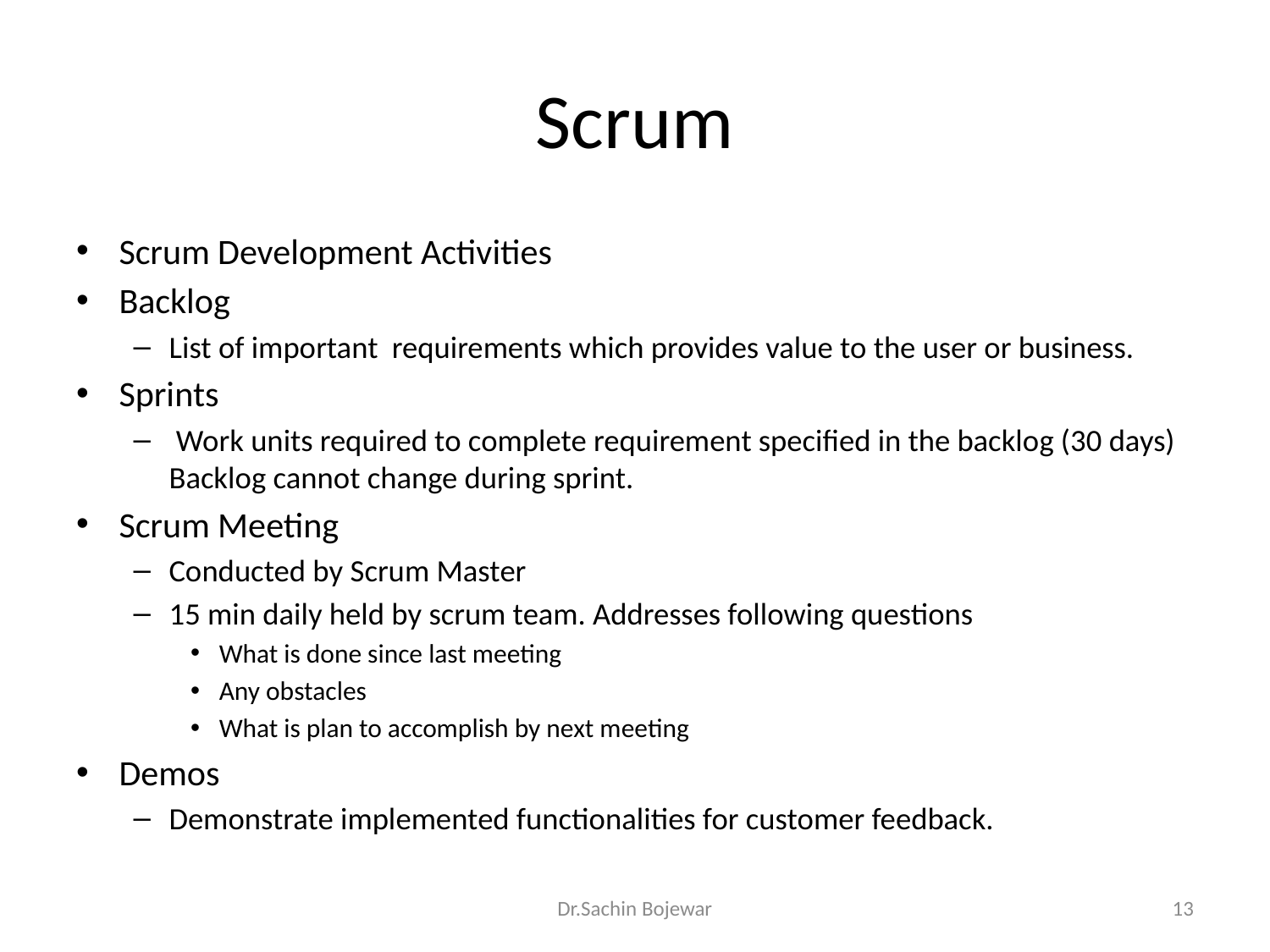

# Scrum
Scrum Development Activities
Backlog
List of important  requirements which provides value to the user or business.
Sprints
 Work units required to complete requirement specified in the backlog (30 days) Backlog cannot change during sprint.
Scrum Meeting
Conducted by Scrum Master
15 min daily held by scrum team. Addresses following questions
What is done since last meeting
Any obstacles
What is plan to accomplish by next meeting
Demos
Demonstrate implemented functionalities for customer feedback.

Dr.Sachin Bojewar
13